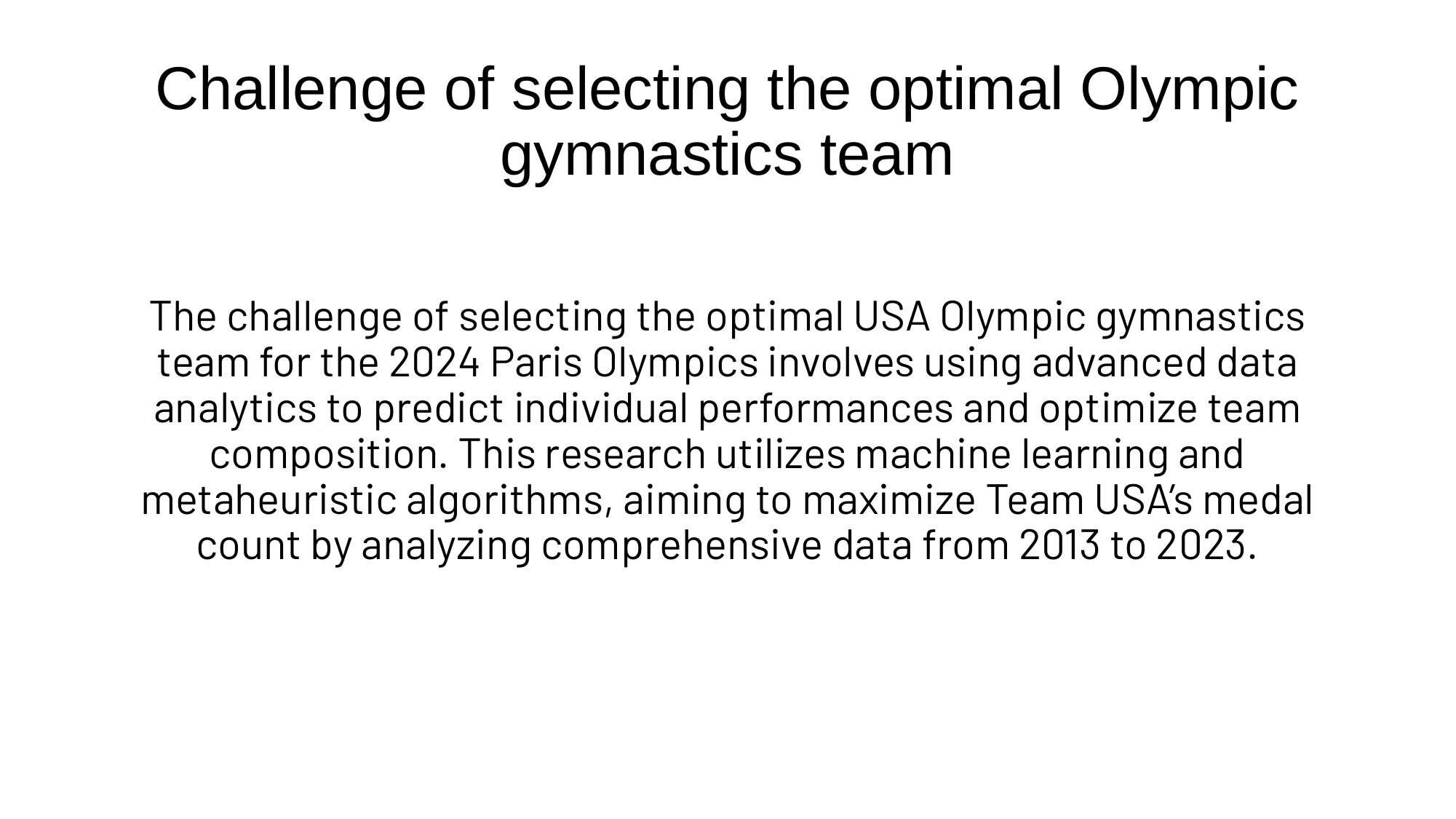

# Challenge of selecting the optimal Olympic gymnastics team
The challenge of selecting the optimal USA Olympic gymnastics team for the 2024 Paris Olympics involves using advanced data analytics to predict individual performances and optimize team composition. This research utilizes machine learning and metaheuristic algorithms, aiming to maximize Team USA’s medal count by analyzing comprehensive data from 2013 to 2023.